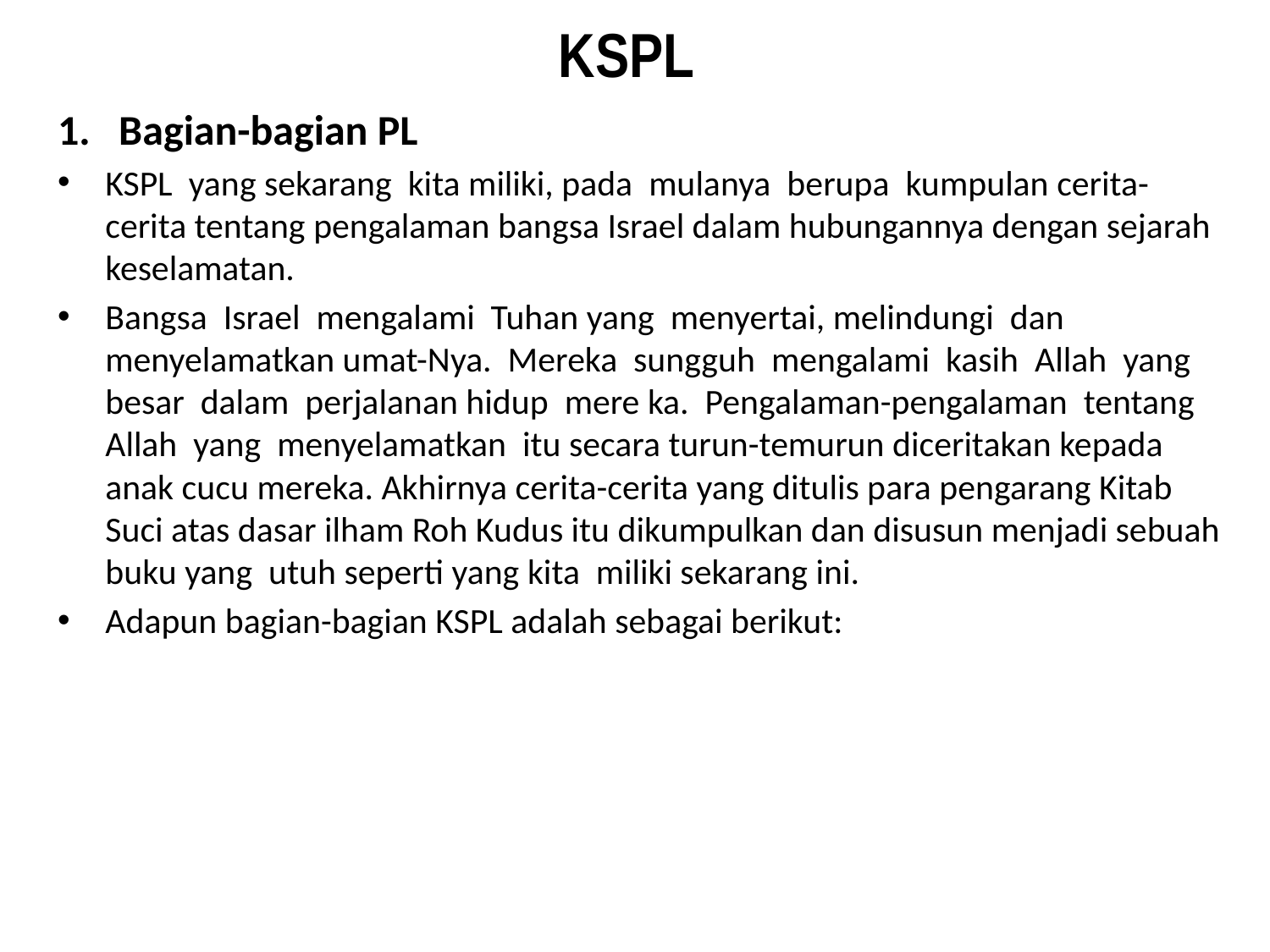

# KSPL
1.   Bagian-bagian PL
KSPL  yang sekarang  kita miliki, pada  mulanya  berupa  kumpulan cerita-cerita tentang pengalaman bangsa Israel dalam hubungannya dengan sejarah keselamatan.
Bangsa  Israel  mengalami  Tuhan yang  menyertai, melindungi  dan menyelamatkan umat-Nya.  Mereka  sungguh  mengalami  kasih  Allah  yang  besar  dalam  perjalanan hidup  mere ka.  Pengalaman-pengalaman  tentang  Allah  yang  menyelamatkan  itu secara turun-temurun diceritakan kepada anak cucu mereka. Akhirnya cerita-cerita yang ditulis para pengarang Kitab Suci atas dasar ilham Roh Kudus itu dikumpulkan dan disusun menjadi sebuah buku yang  utuh seperti yang kita  miliki sekarang ini.
Adapun bagian-bagian KSPL adalah sebagai berikut: